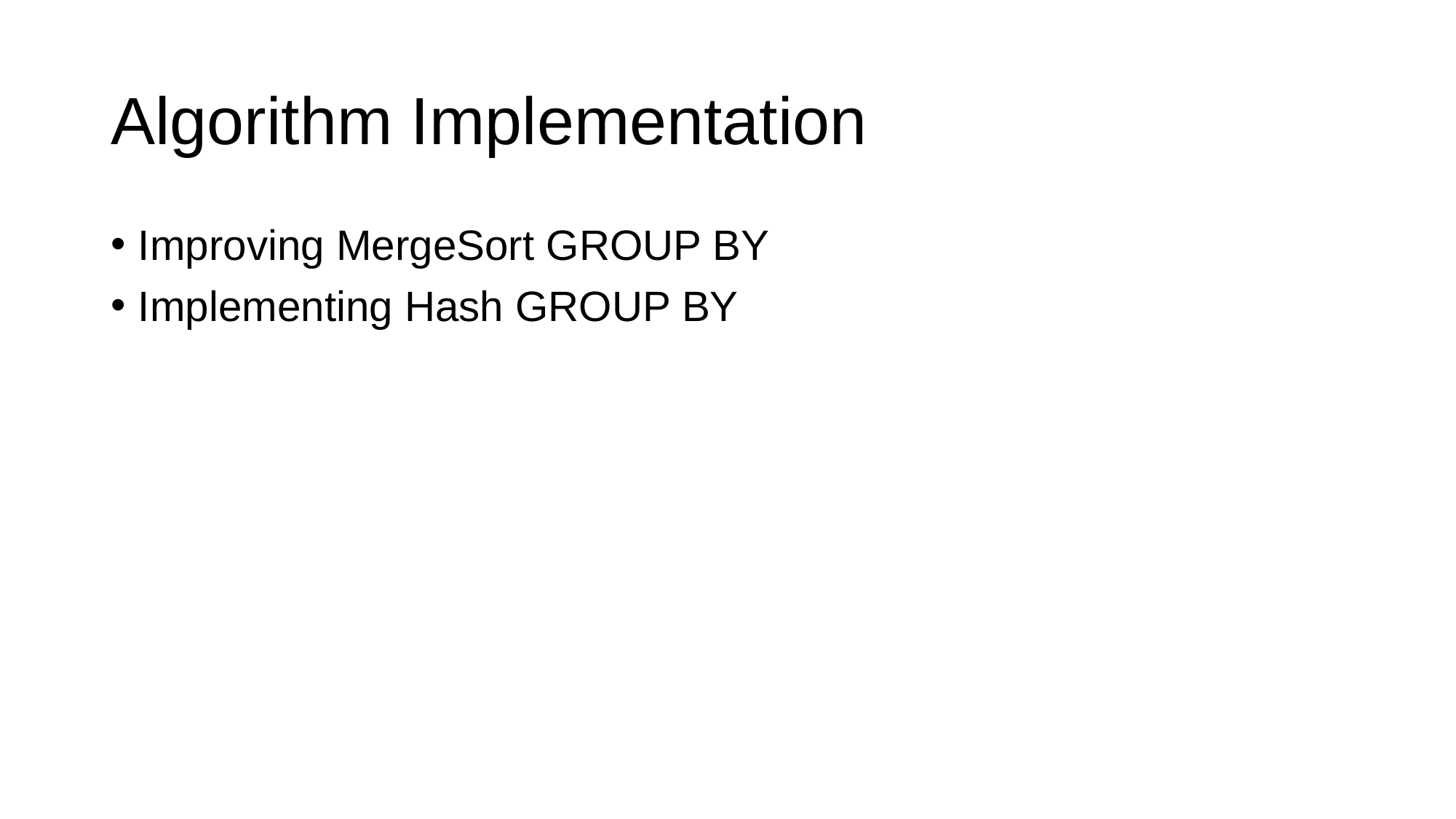

# Algorithm Implementation
Improving MergeSort GROUP BY
Implementing Hash GROUP BY